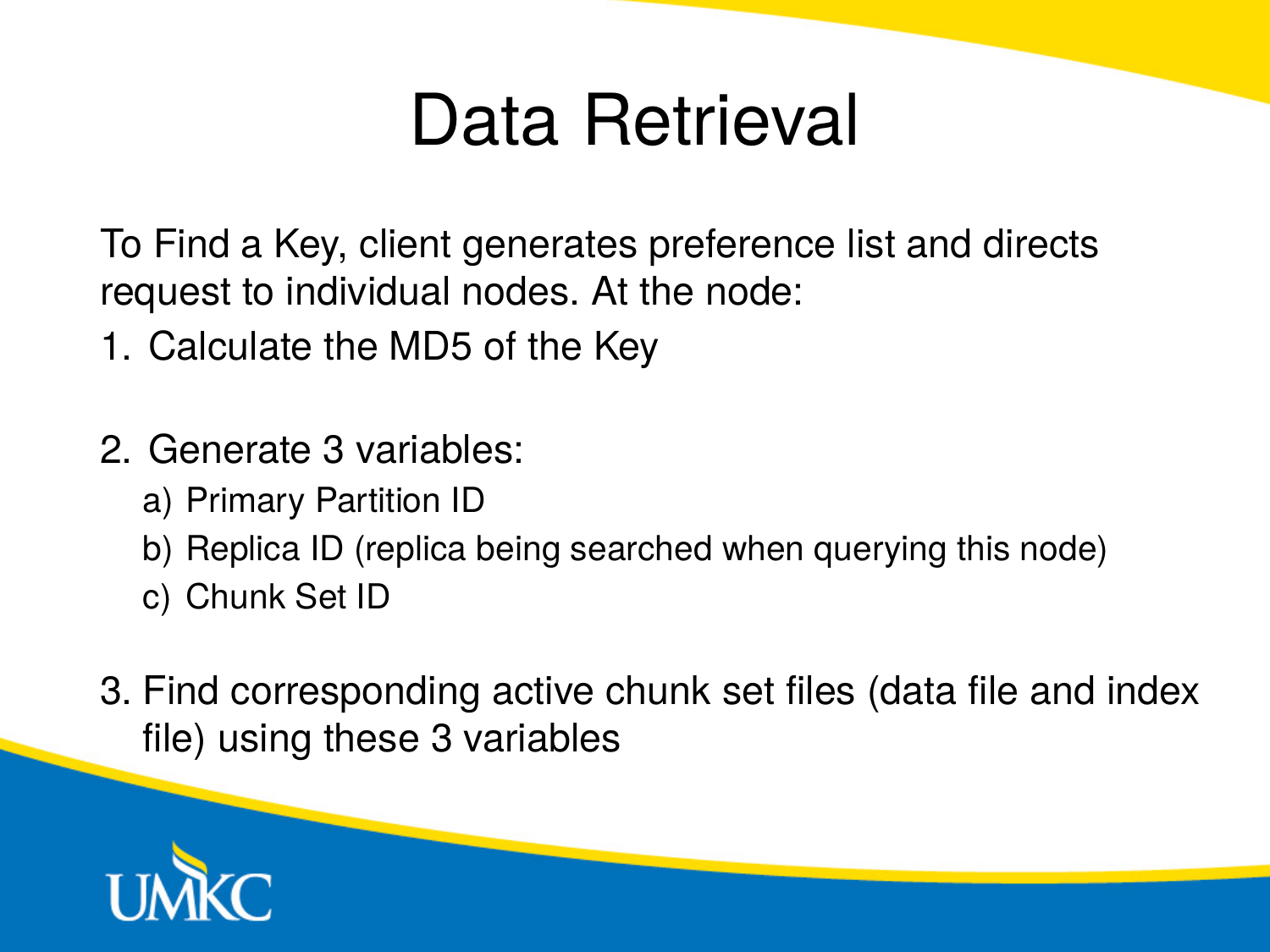

# Data Retrieval
To Find a Key, client generates preference list and directs request to individual nodes. At the node:
Calculate the MD5 of the Key
Generate 3 variables:
Primary Partition ID
Replica ID (replica being searched when querying this node)
Chunk Set ID
Find corresponding active chunk set files (data file and index file) using these 3 variables